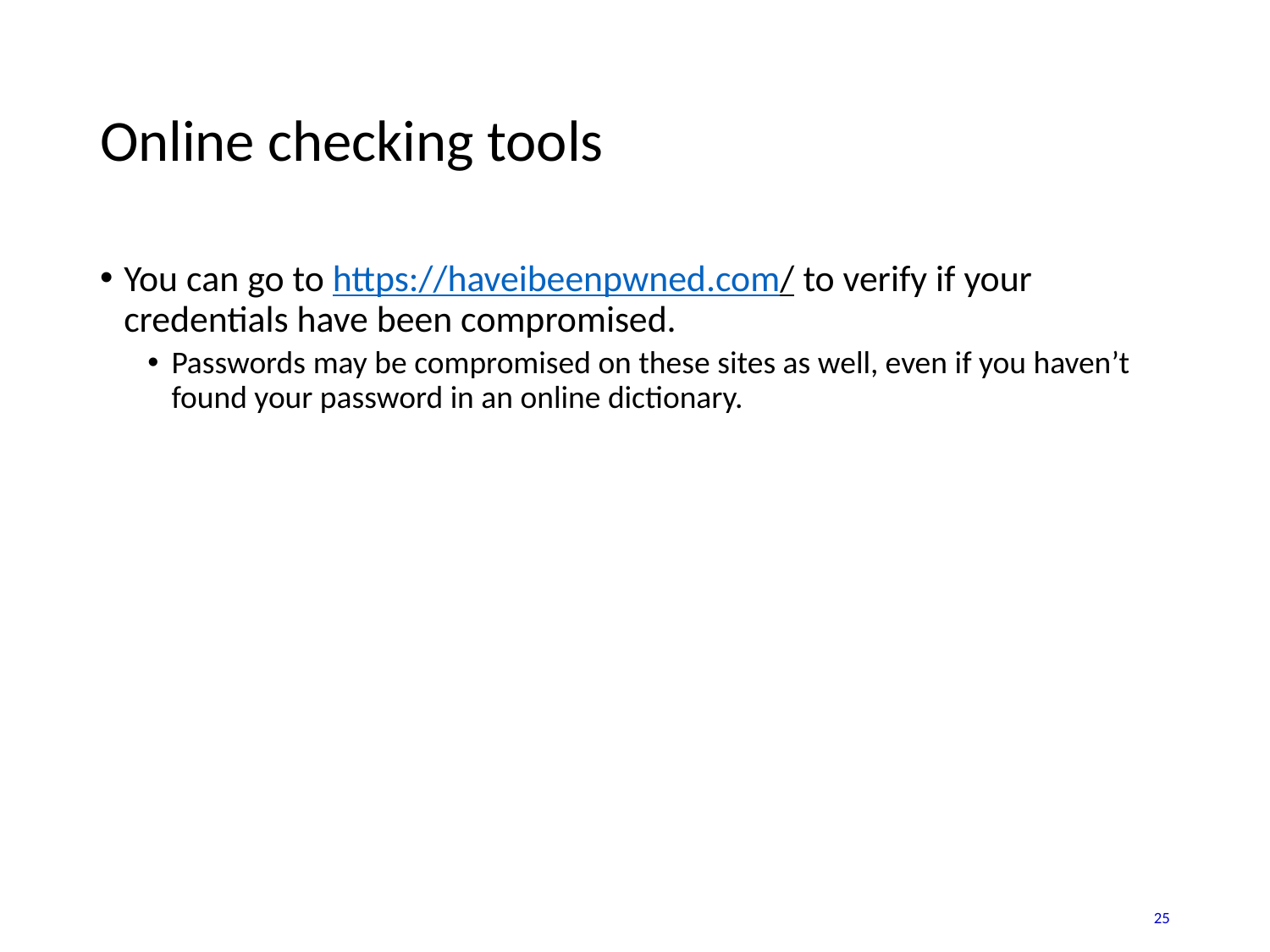

# Online checking tools
You can go to https://haveibeenpwned.com/ to verify if your credentials have been compromised.
Passwords may be compromised on these sites as well, even if you haven’t found your password in an online dictionary.

25